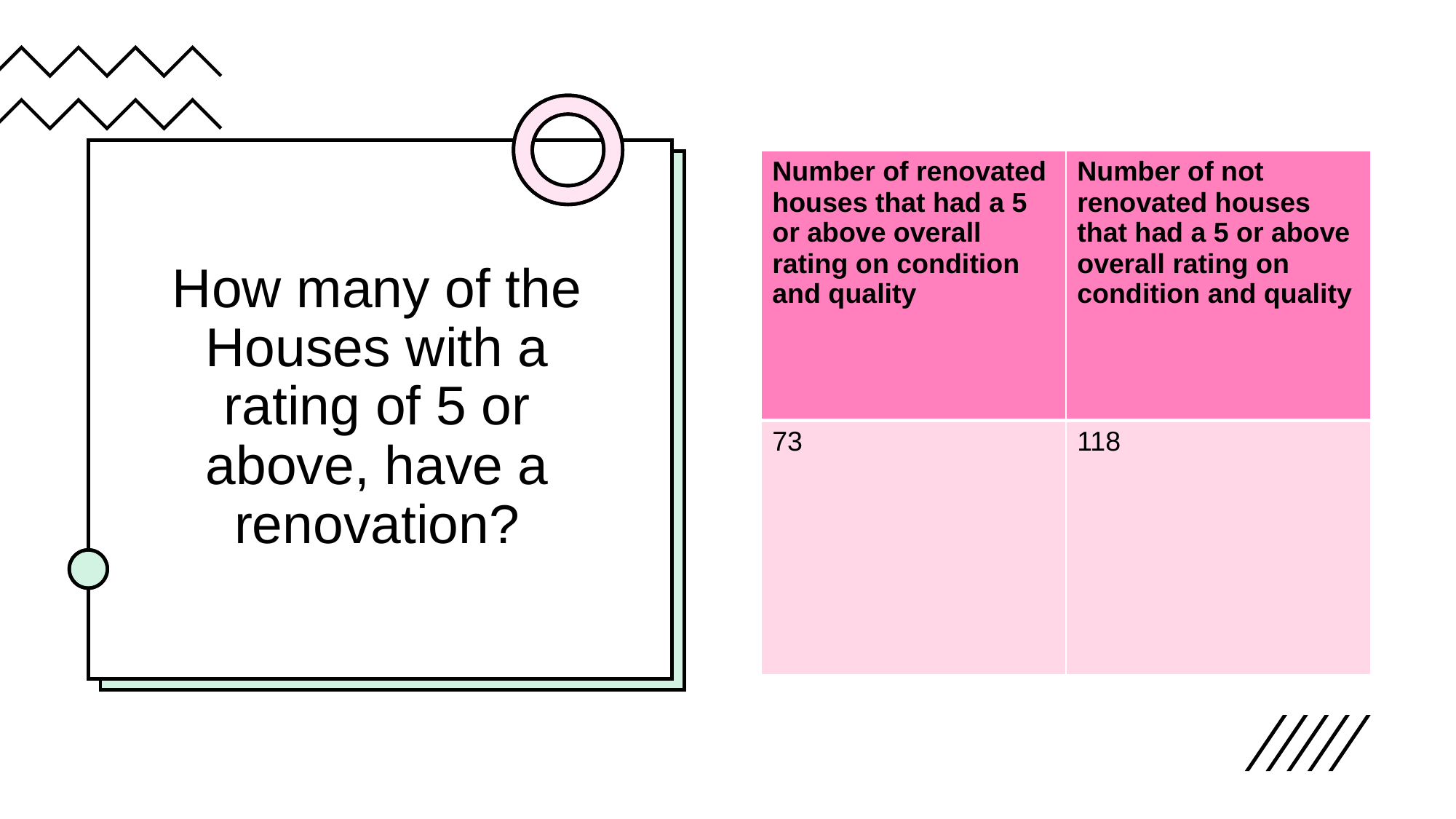

| Number of renovated houses that had a 5 or above overall rating on condition and quality | Number of not renovated houses that had a 5 or above overall rating on condition and quality |
| --- | --- |
| 73 | 118 |

# How many of the Houses with a rating of 5 or above, have a renovation?